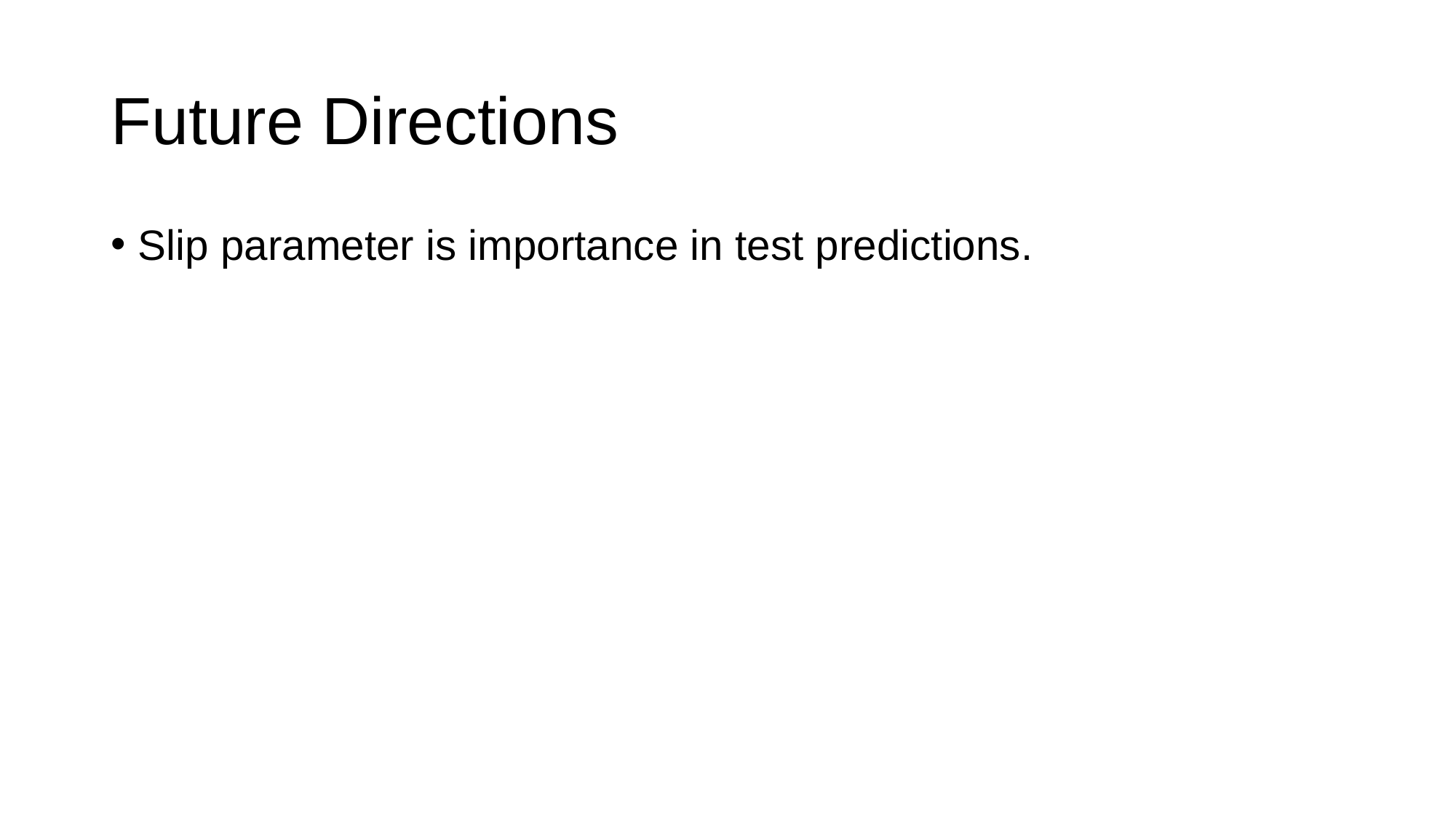

# Future Directions
Slip parameter is importance in test predictions.